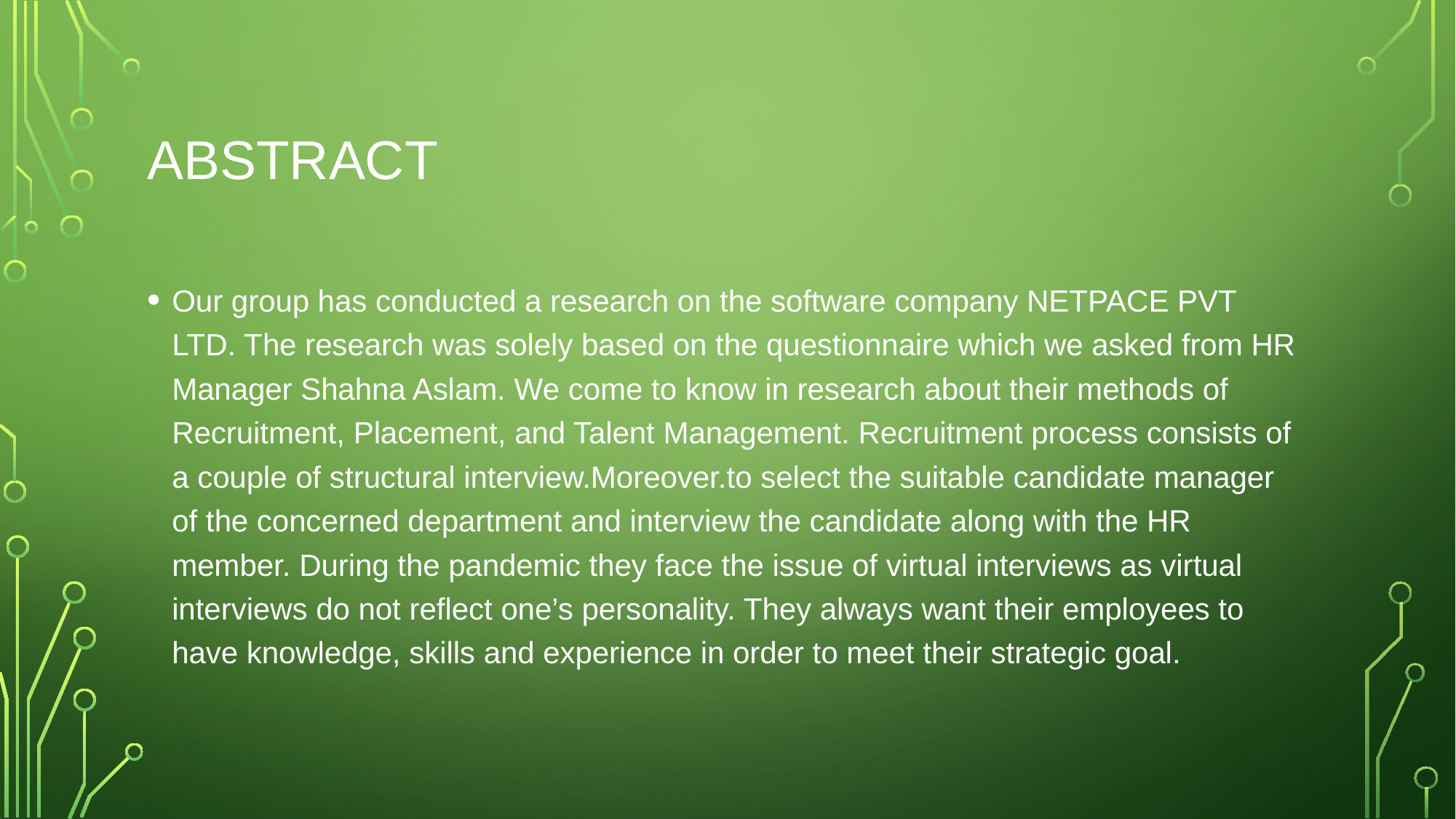

# abstract
Our group has conducted a research on the software company NETPACE PVT LTD. The research was solely based on the questionnaire which we asked from HR Manager Shahna Aslam. We come to know in research about their methods of Recruitment, Placement, and Talent Management. Recruitment process consists of a couple of structural interview.Moreover.to select the suitable candidate manager of the concerned department and interview the candidate along with the HR member. During the pandemic they face the issue of virtual interviews as virtual interviews do not reflect one’s personality. They always want their employees to have knowledge, skills and experience in order to meet their strategic goal.